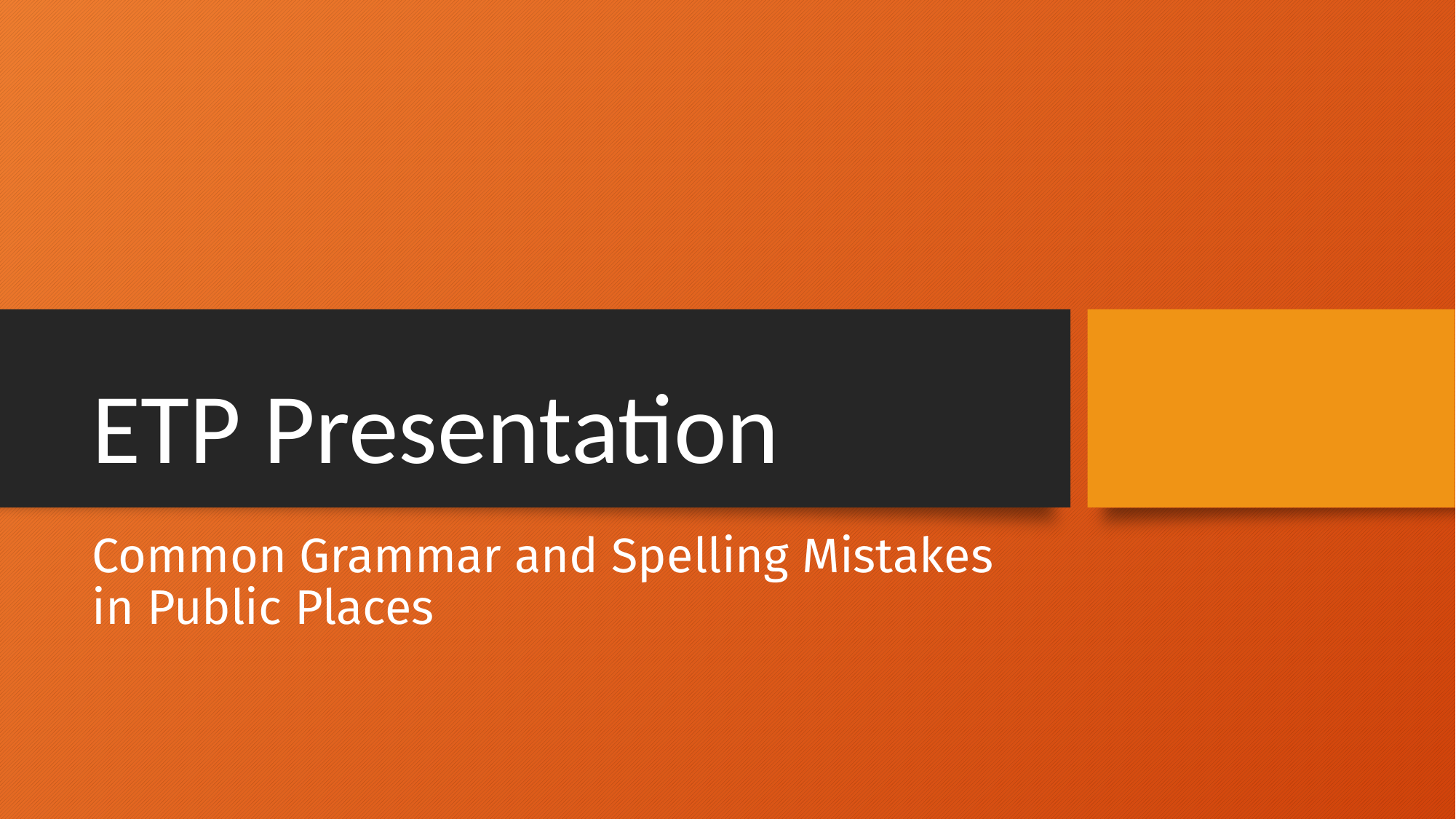

# ETP Presentation
Common Grammar and Spelling Mistakes in Public Places